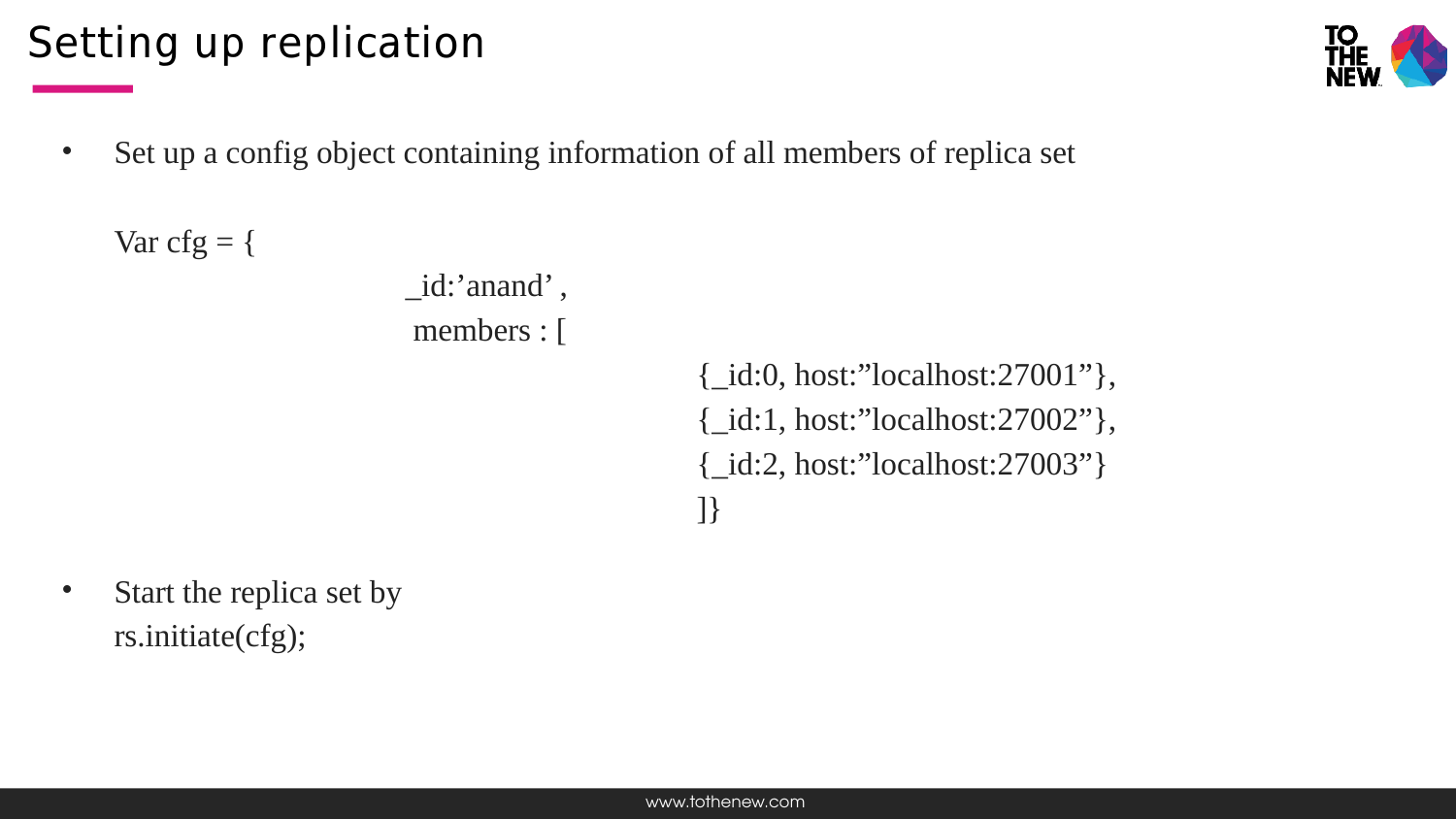

# Setting up replication

Set up a config object containing information of all members of replica set
Var cfg = {
		_id:’anand’ ,
		 members : [
				{_id:0, host:”localhost:27001”},
				{_id:1, host:”localhost:27002”},
				{_id:2, host:”localhost:27003”}
				]}
Start the replica set by
rs.initiate(cfg);